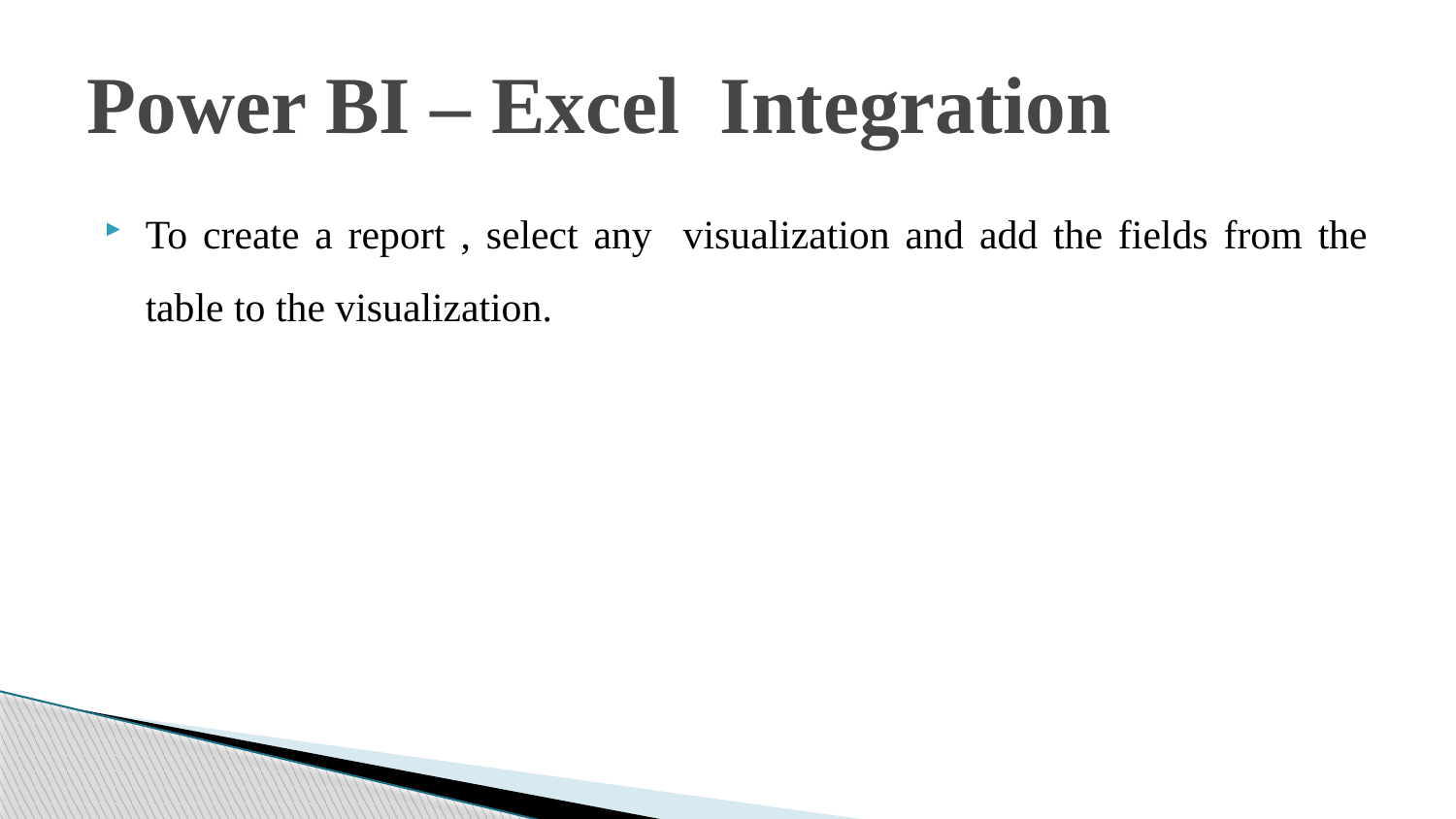

# Power BI – Excel  Integration
To create a report , select any  visualization and add the fields from the table to the visualization.